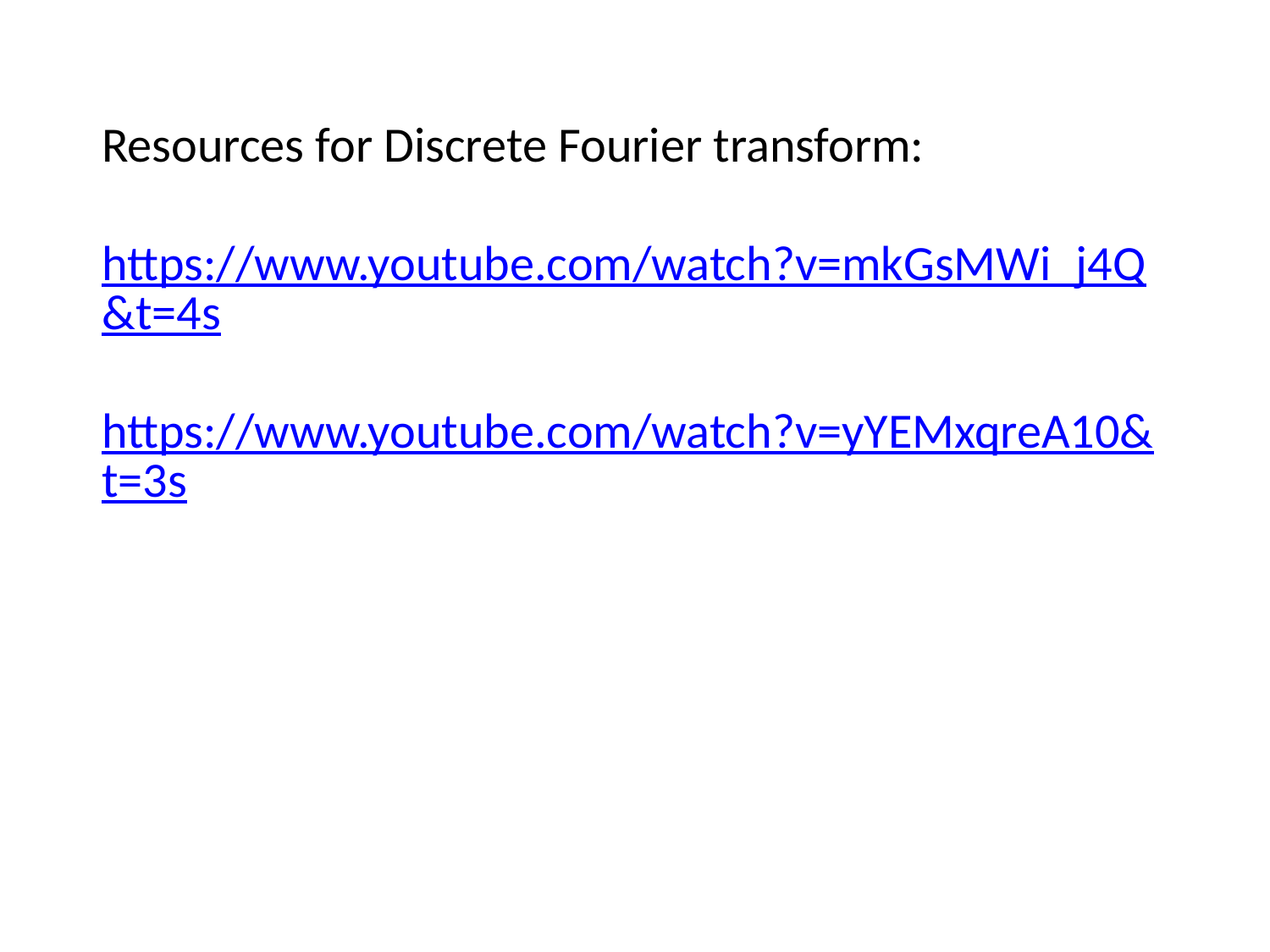

Resources for Discrete Fourier transform:

https://www.youtube.com/watch?v=mkGsMWi_j4Q&t=4s

https://www.youtube.com/watch?v=yYEMxqreA10&t=3s